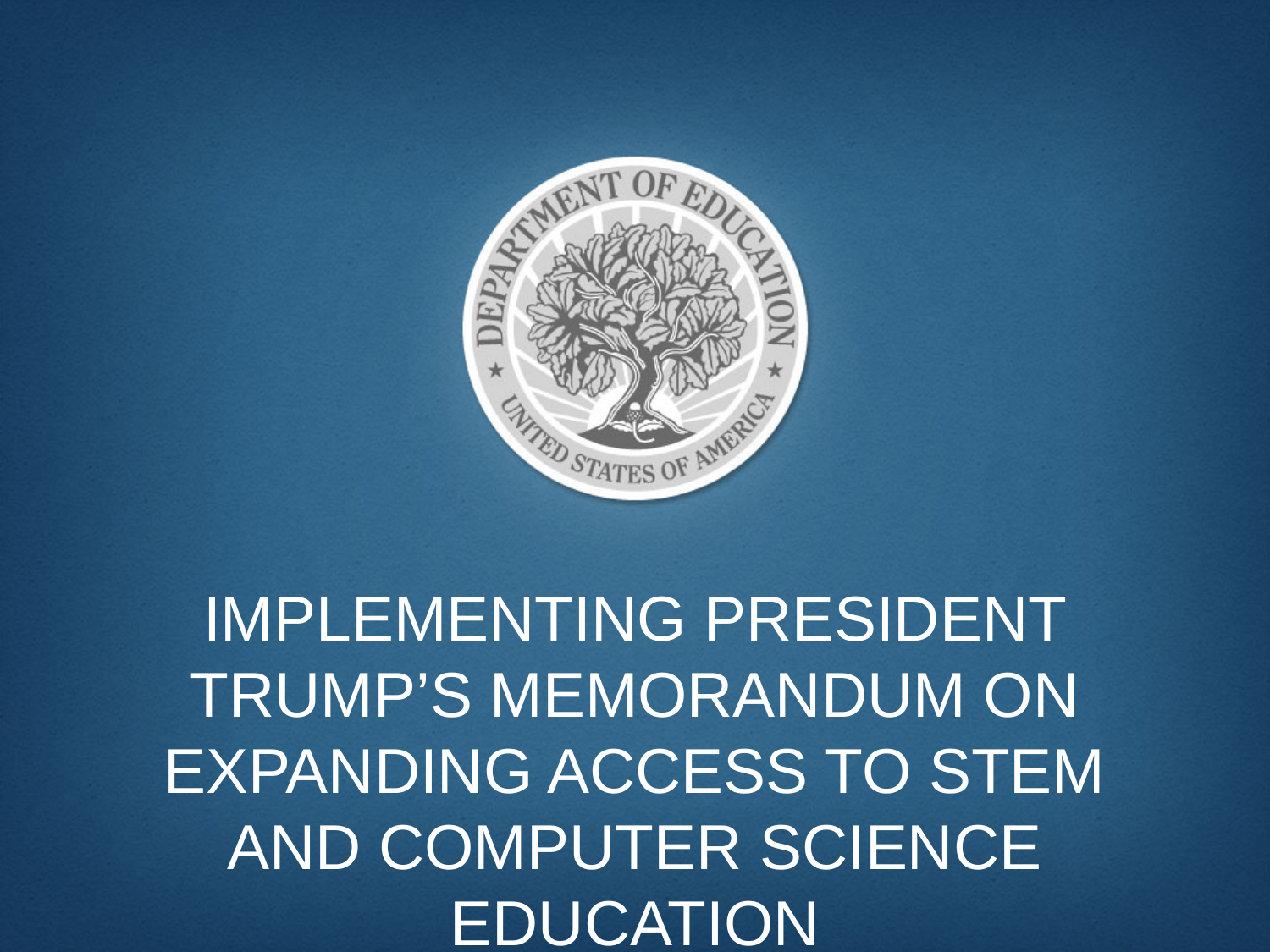

# Implementing President Trump’s Memorandum on expanding access to STEM and Computer Science Education